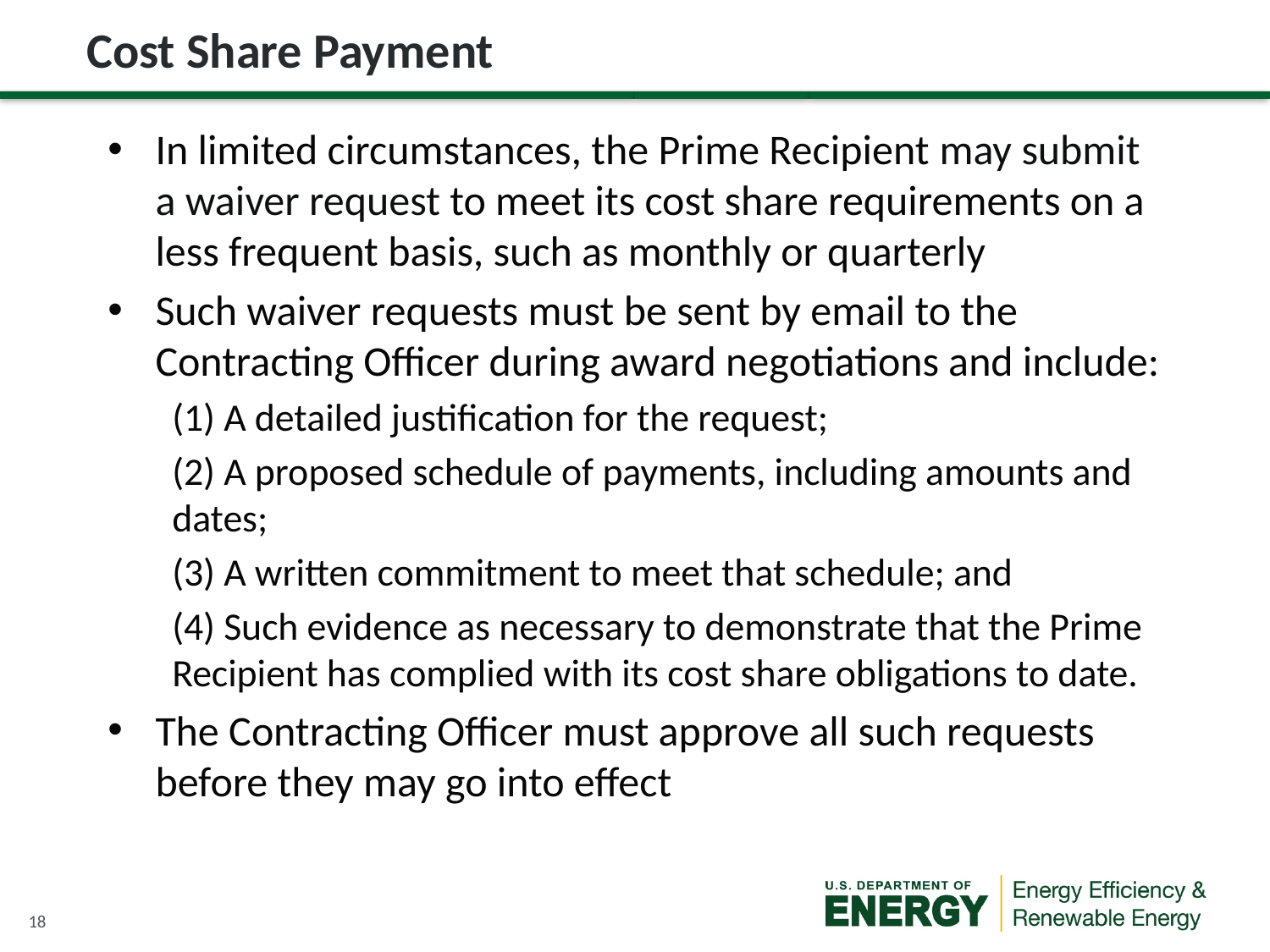

# Cost Share Payment
In limited circumstances, the Prime Recipient may submit a waiver request to meet its cost share requirements on a less frequent basis, such as monthly or quarterly
Such waiver requests must be sent by email to the Contracting Officer during award negotiations and include:
(1) A detailed justification for the request;
(2) A proposed schedule of payments, including amounts and dates;
(3) A written commitment to meet that schedule; and
(4) Such evidence as necessary to demonstrate that the Prime Recipient has complied with its cost share obligations to date.
The Contracting Officer must approve all such requests before they may go into effect